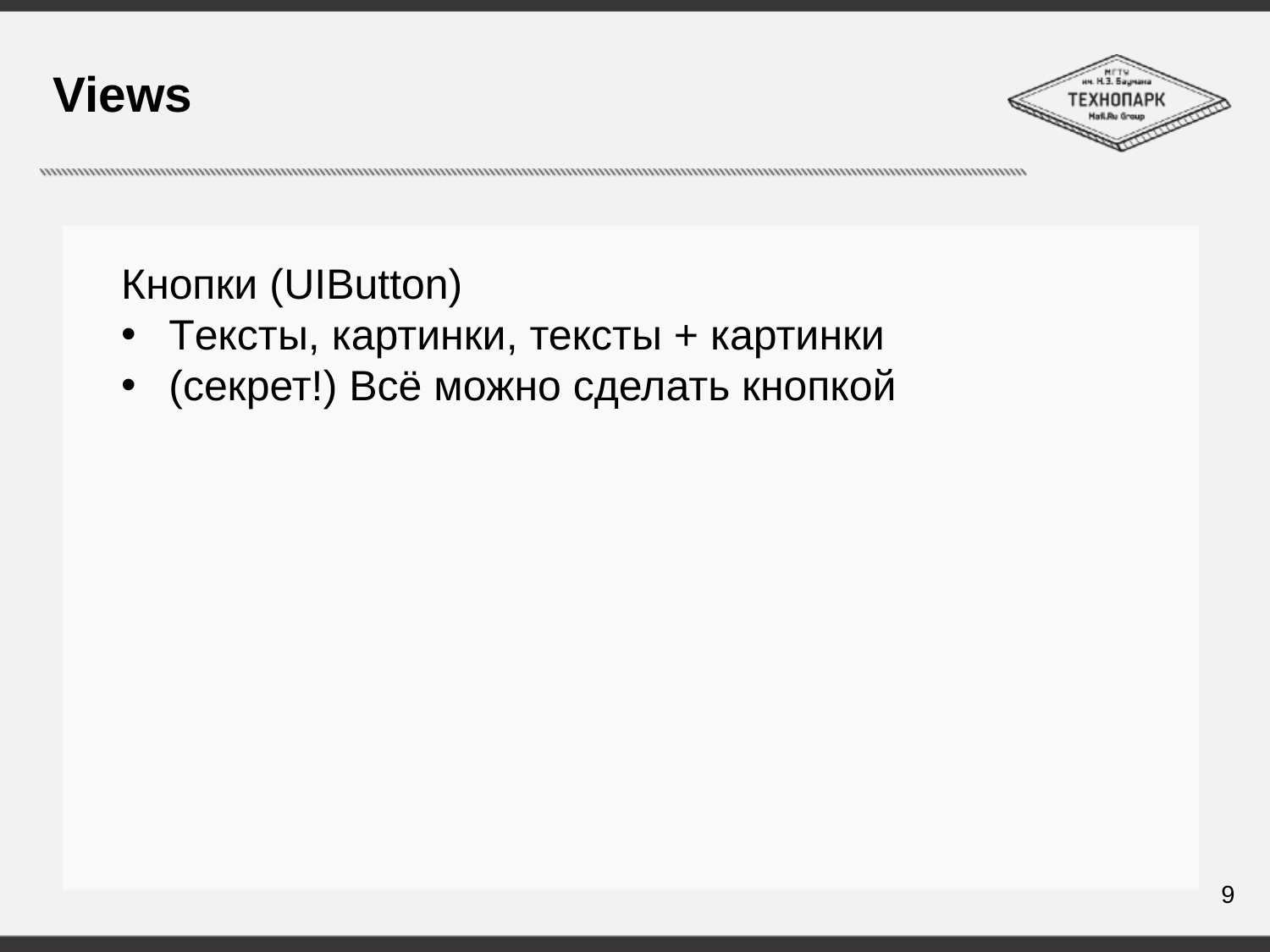

# Views
Кнопки (UIButton)
Тексты, картинки, тексты + картинки
(секрет!) Всё можно сделать кнопкой
9